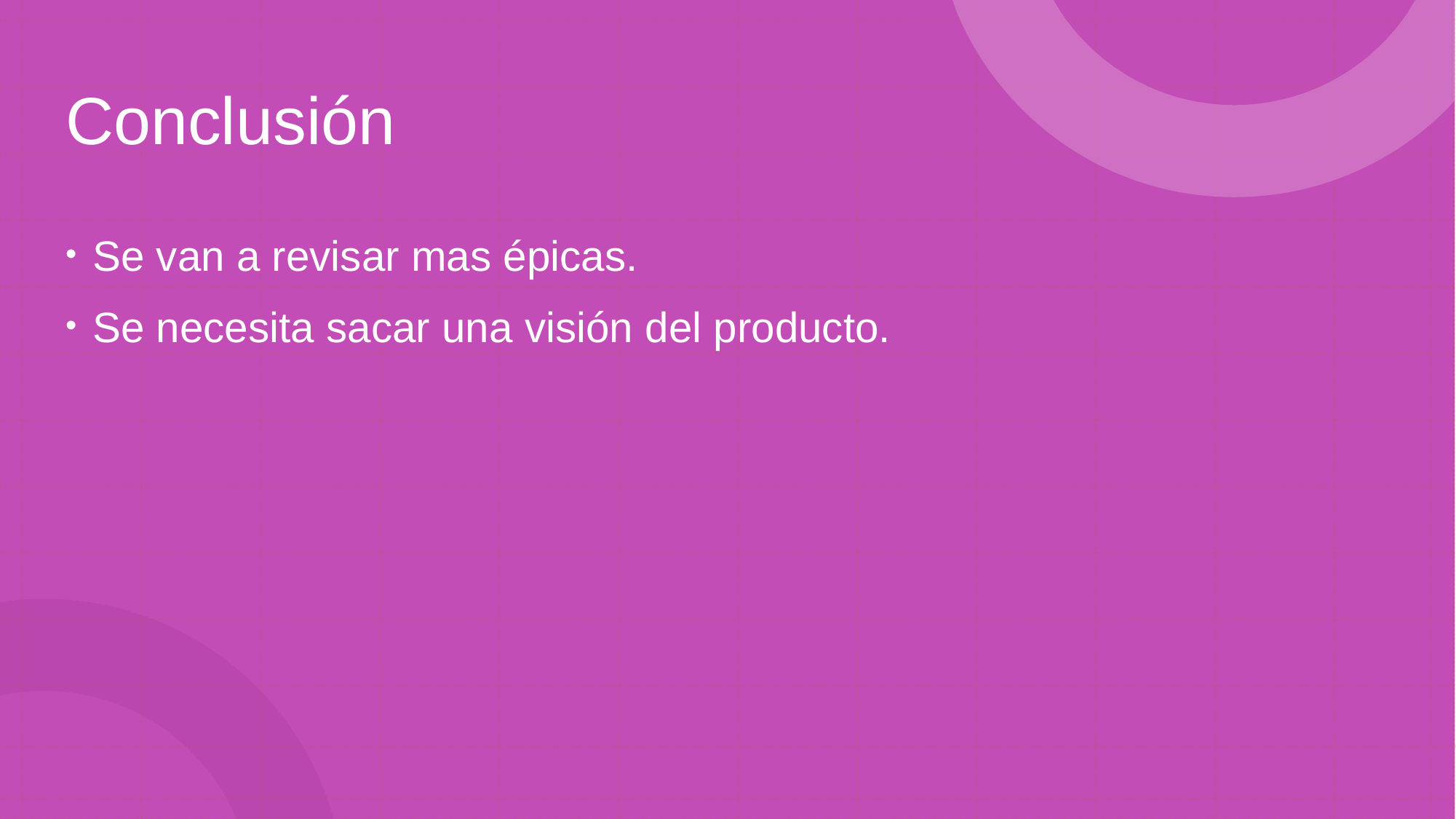

# Conclusión
Se van a revisar mas épicas.
Se necesita sacar una visión del producto.